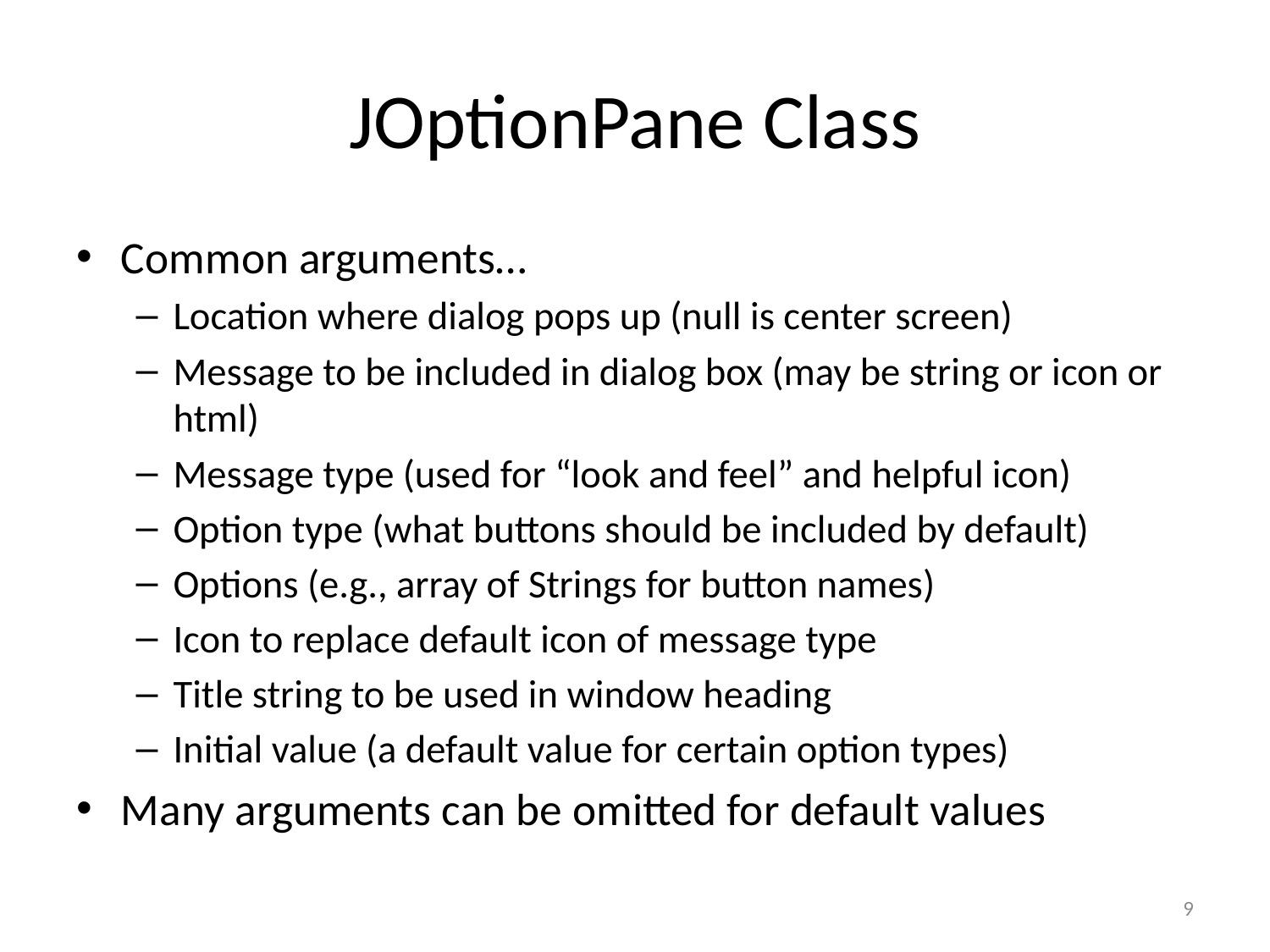

# JOptionPane Class
Common arguments…
Location where dialog pops up (null is center screen)
Message to be included in dialog box (may be string or icon or html)
Message type (used for “look and feel” and helpful icon)
Option type (what buttons should be included by default)
Options (e.g., array of Strings for button names)
Icon to replace default icon of message type
Title string to be used in window heading
Initial value (a default value for certain option types)
Many arguments can be omitted for default values
9